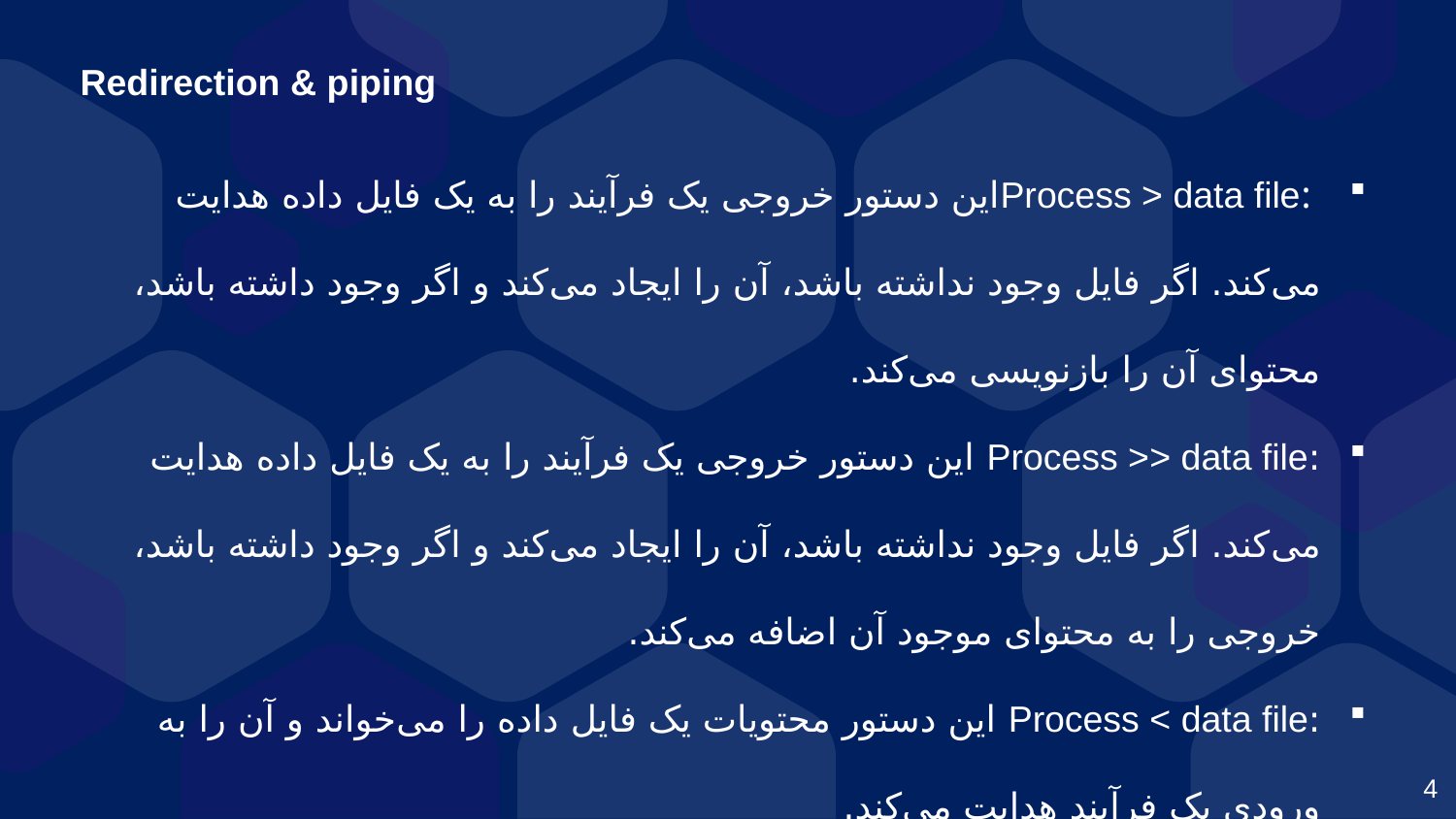

Redirection & piping
 :Process > data fileاین دستور خروجی یک فرآیند را به یک فایل داده هدایت می‌کند. اگر فایل وجود نداشته باشد، آن را ایجاد می‌کند و اگر وجود داشته باشد، محتوای آن را بازنویسی می‌کند.
:Process >> data file این دستور خروجی یک فرآیند را به یک فایل داده هدایت می‌کند. اگر فایل وجود نداشته باشد، آن را ایجاد می‌کند و اگر وجود داشته باشد، خروجی را به محتوای موجود آن اضافه می‌کند.
:Process < data file این دستور محتویات یک فایل داده را می‌خواند و آن را به ورودی یک فرآیند هدایت می‌کند.
:Piping شما می‌توانید از piping  نیز استفاده کنید تا خروجی یک فرآیند به ورودی فرآیند دیگر هدایت شود.
4